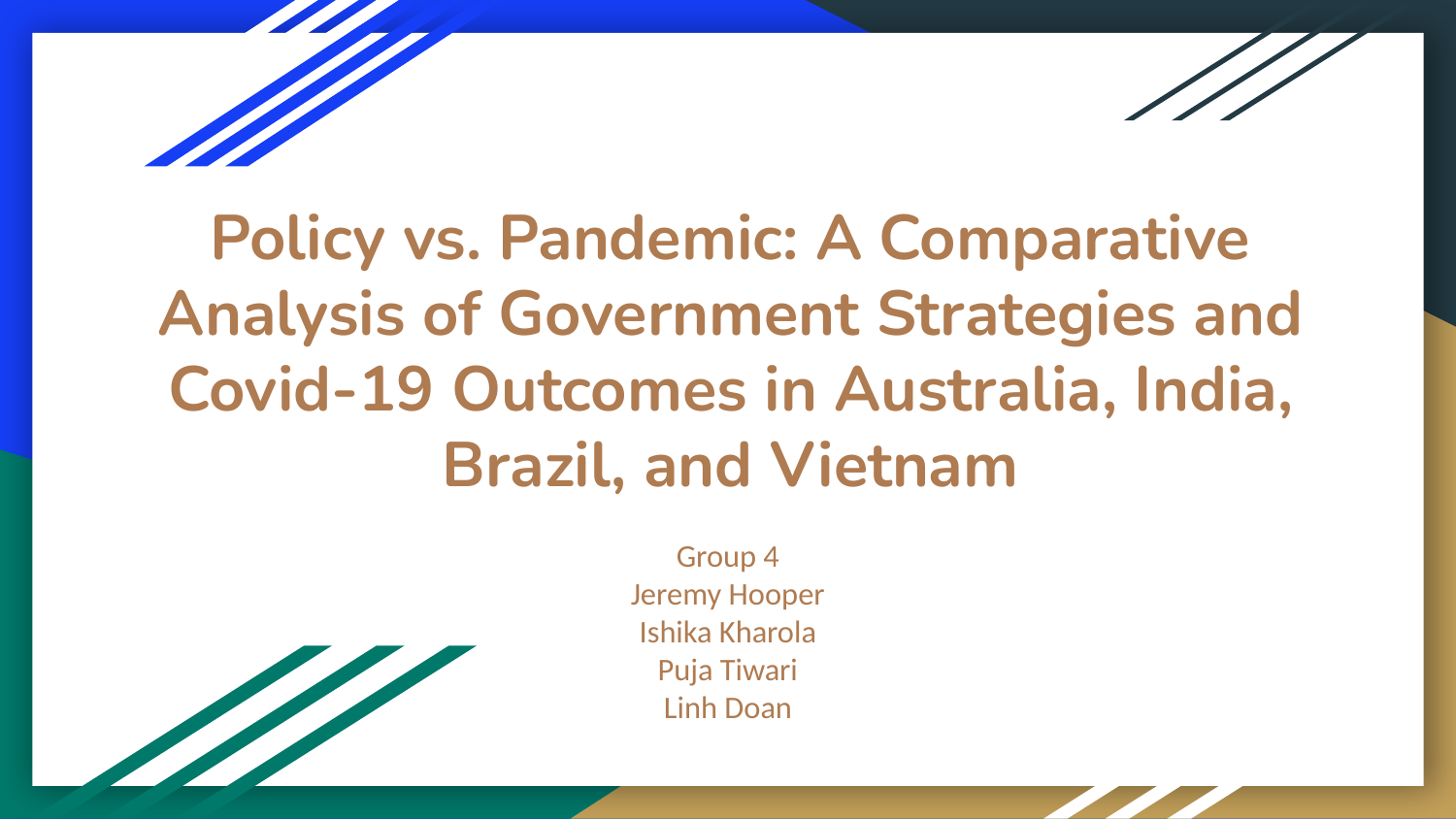

# Policy vs. Pandemic: A Comparative Analysis of Government Strategies and Covid-19 Outcomes in Australia, India, Brazil, and Vietnam
Group 4
Jeremy Hooper
Ishika Kharola
Puja Tiwari
Linh Doan